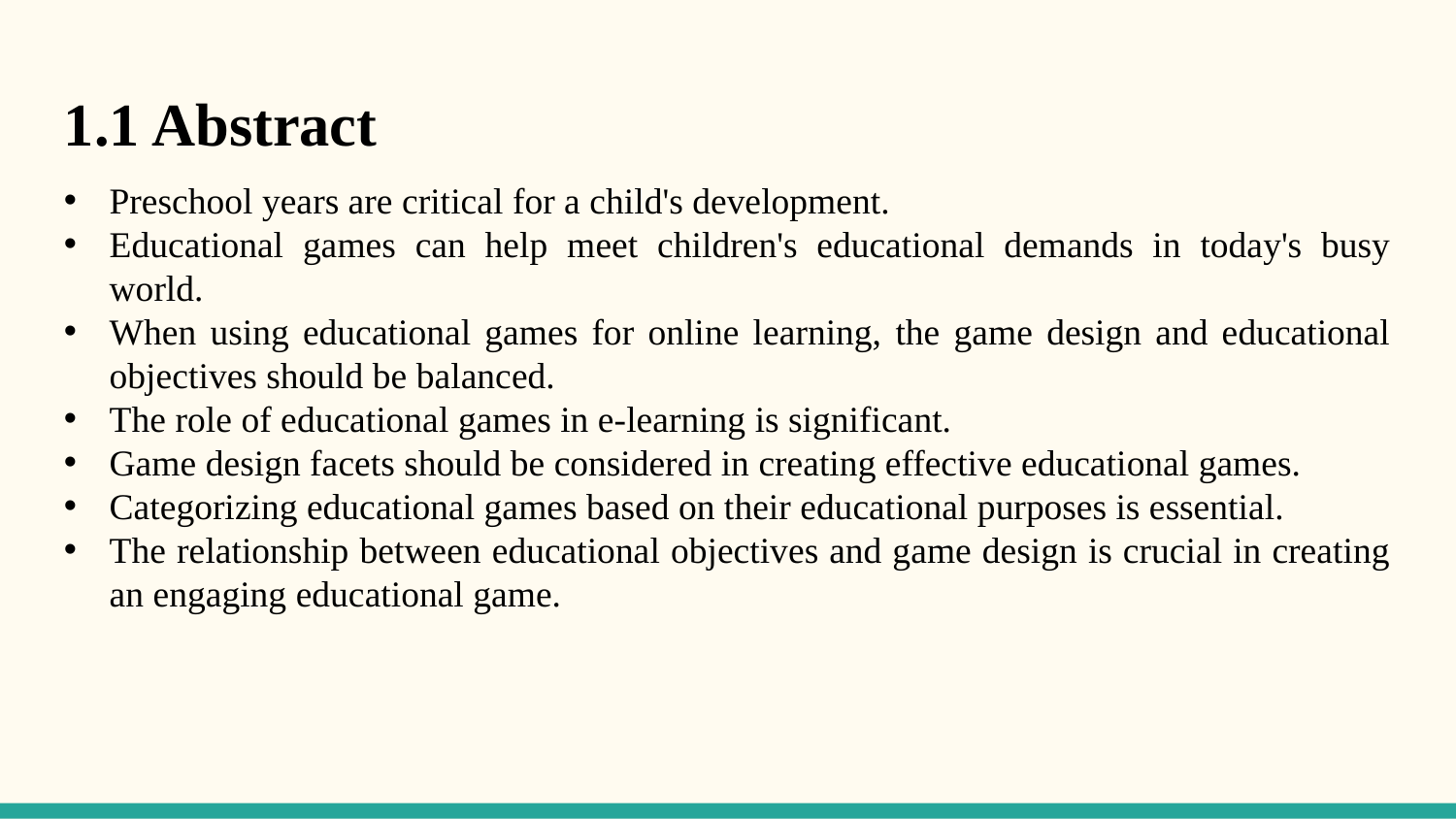

1.1 Abstract
Preschool years are critical for a child's development.
Educational games can help meet children's educational demands in today's busy world.
When using educational games for online learning, the game design and educational objectives should be balanced.
The role of educational games in e-learning is significant.
Game design facets should be considered in creating effective educational games.
Categorizing educational games based on their educational purposes is essential.
The relationship between educational objectives and game design is crucial in creating an engaging educational game.